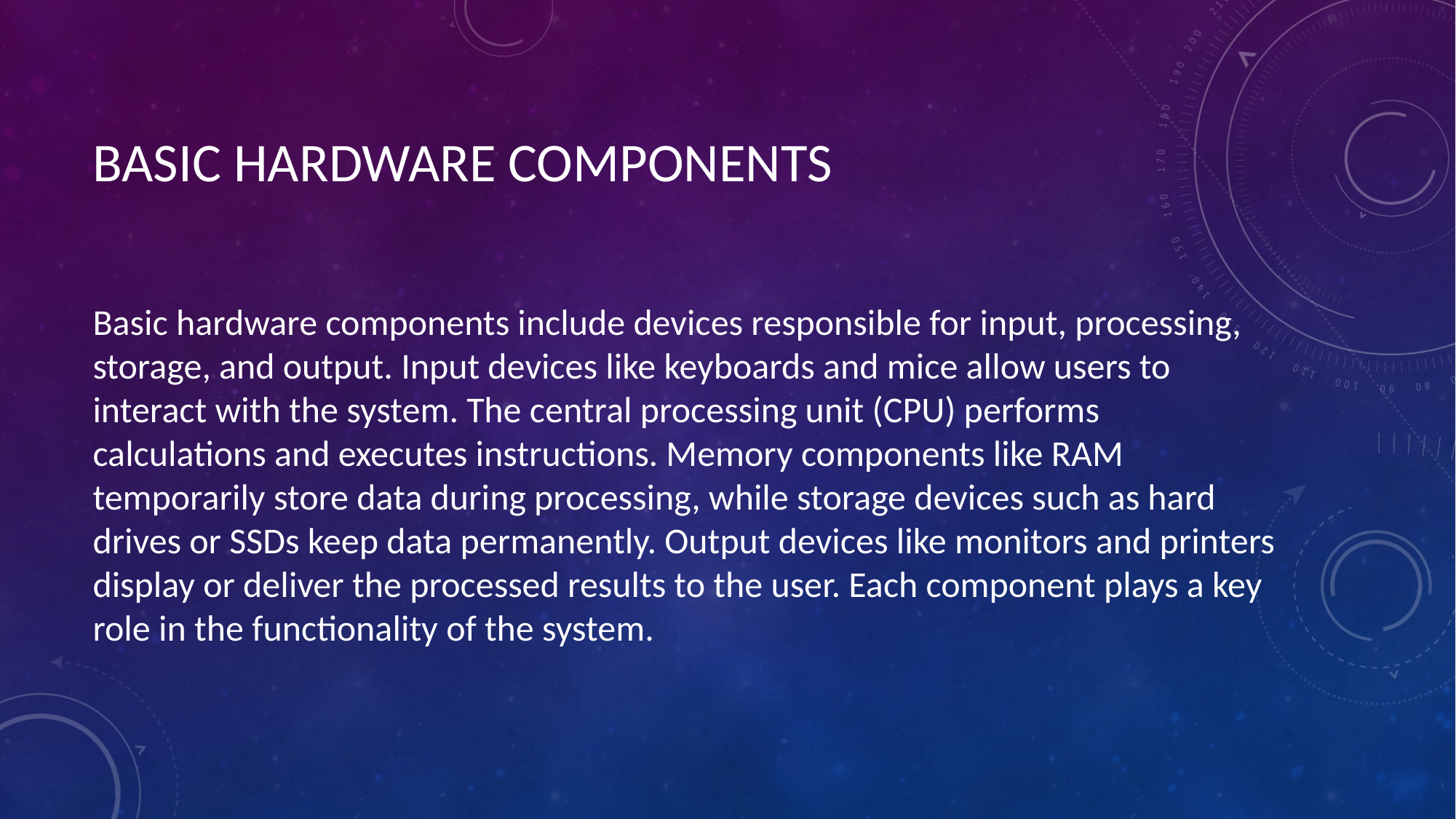

# Basic Hardware Components
Basic hardware components include devices responsible for input, processing, storage, and output. Input devices like keyboards and mice allow users to interact with the system. The central processing unit (CPU) performs calculations and executes instructions. Memory components like RAM temporarily store data during processing, while storage devices such as hard drives or SSDs keep data permanently. Output devices like monitors and printers display or deliver the processed results to the user. Each component plays a key role in the functionality of the system.